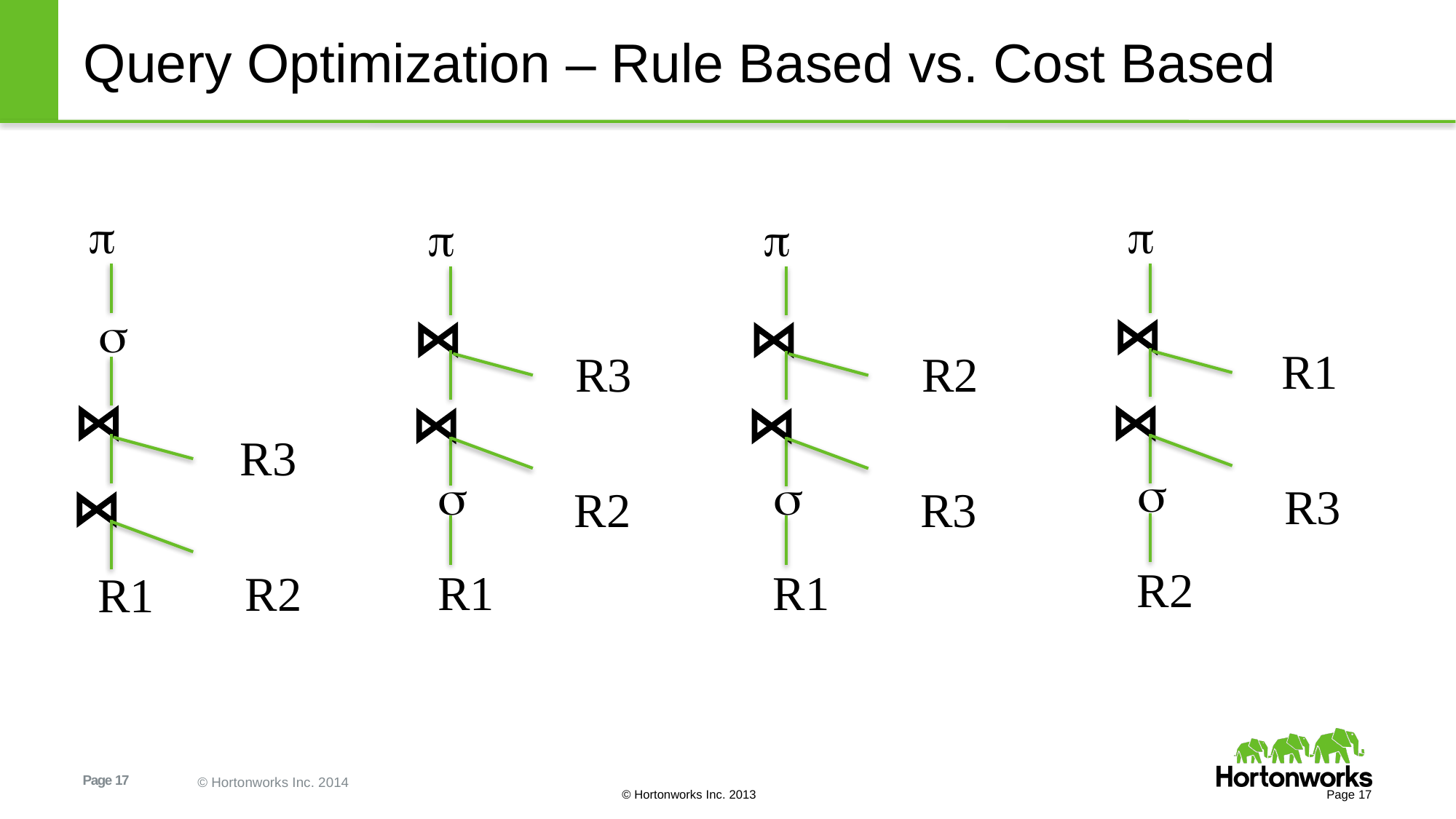

# Query Optimization – Rule Based vs. Cost Based
π
σ
⋈
R3
⋈
R2
R1
π
⋈
R1
⋈
σ
R3
R2
π
⋈
R3
⋈
σ
R2
R1
π
⋈
R2
⋈
σ
R3
R1

Page 17